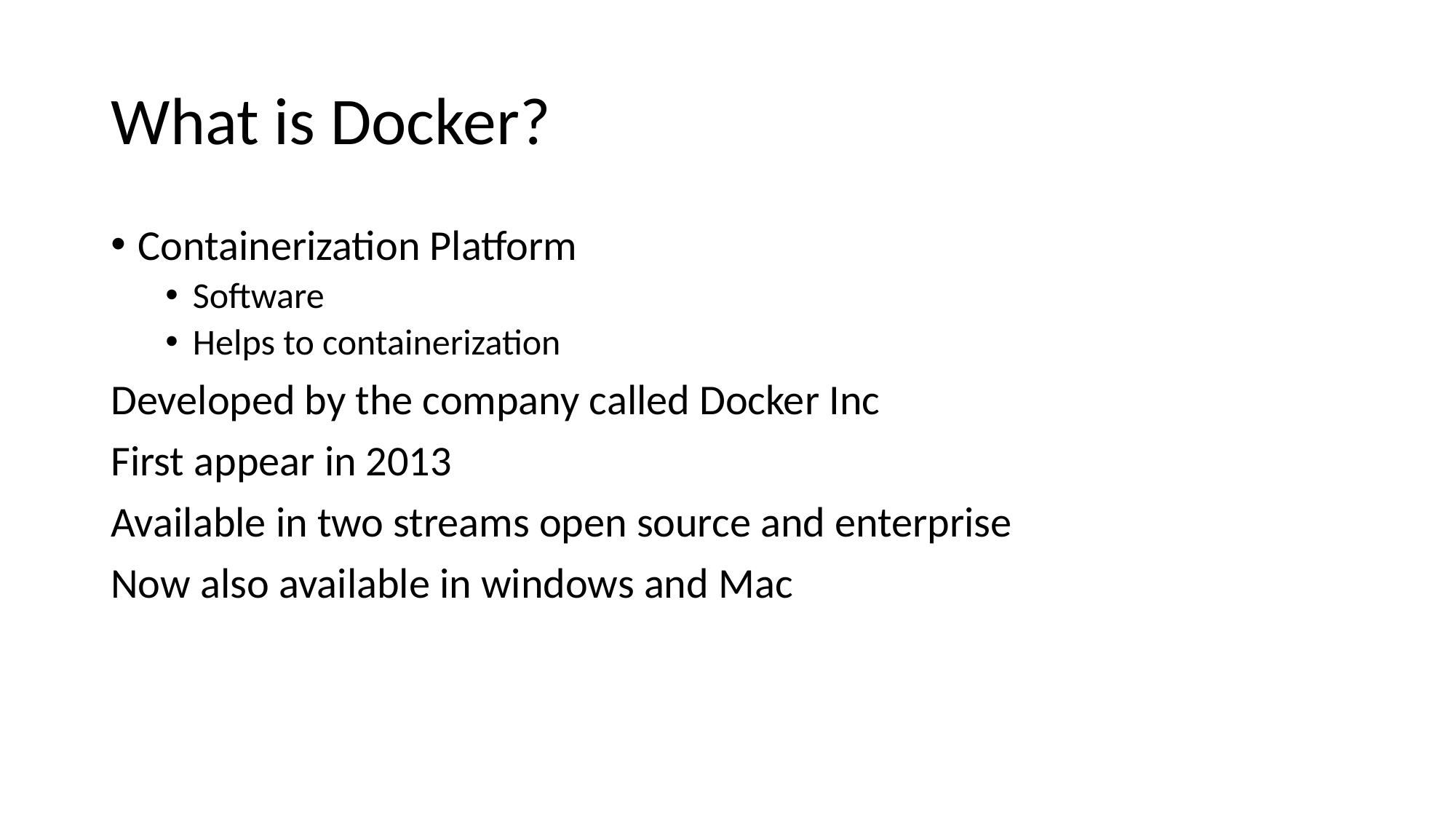

# What is Docker?
Containerization Platform
Software
Helps to containerization
Developed by the company called Docker Inc
First appear in 2013
Available in two streams open source and enterprise
Now also available in windows and Mac